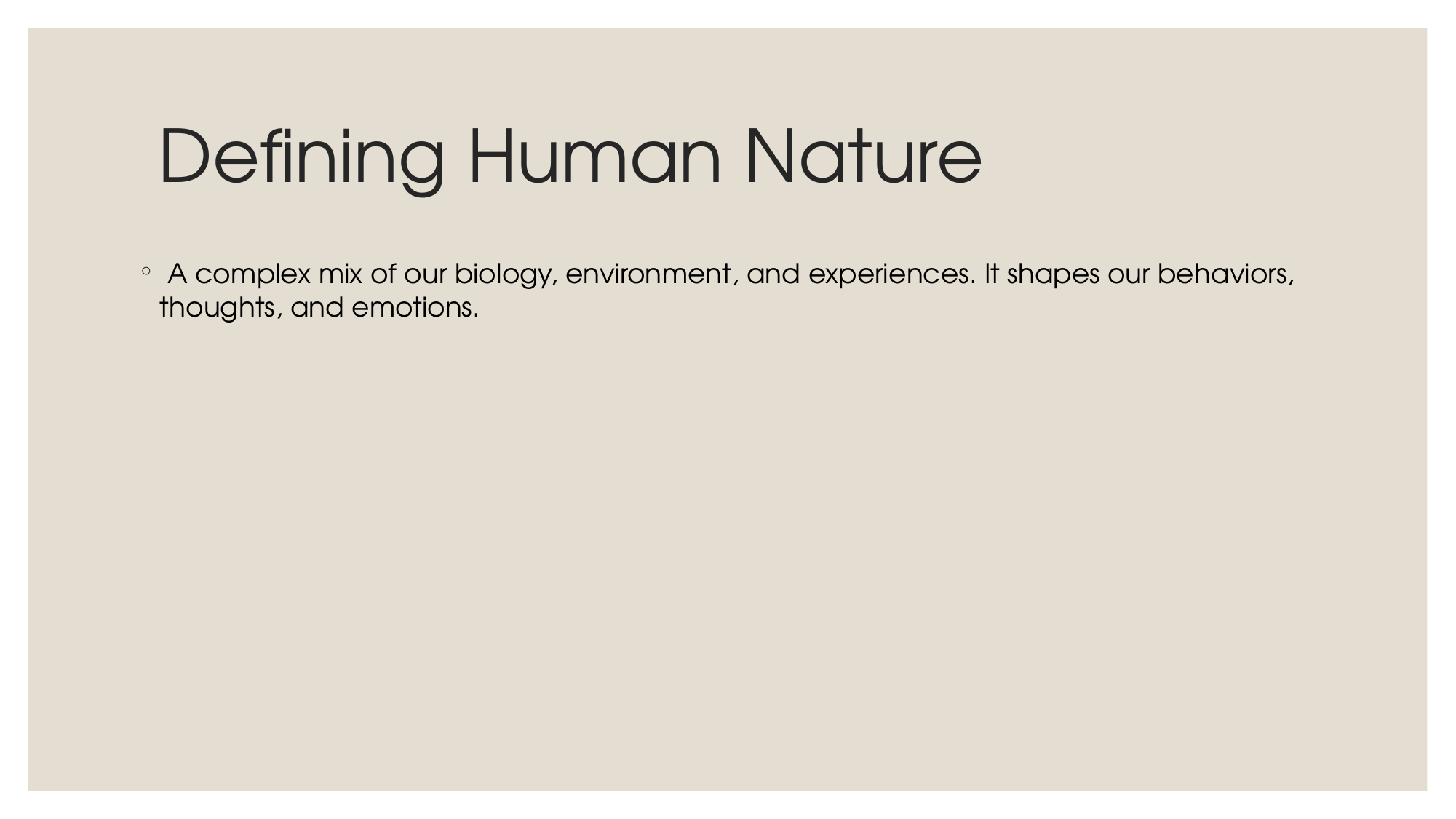

# Defining Human Nature
 A complex mix of our biology, environment, and experiences. It shapes our behaviors, thoughts, and emotions.